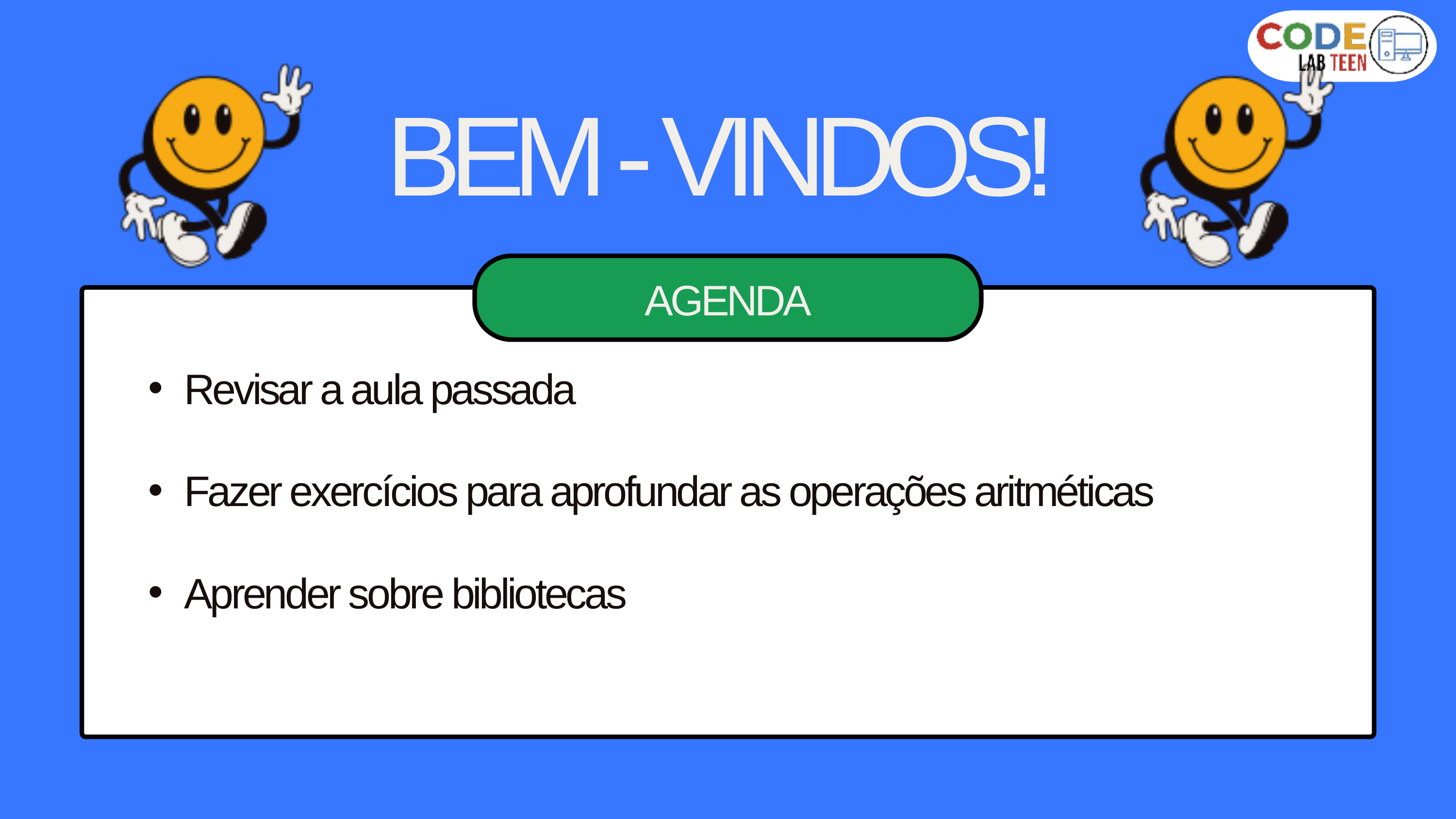

BEM - VINDOS!

AGENDA

Revisar a aula passada

Fazer exercícios para aprofundar as operações aritméticas

Aprender sobre bibliotecas